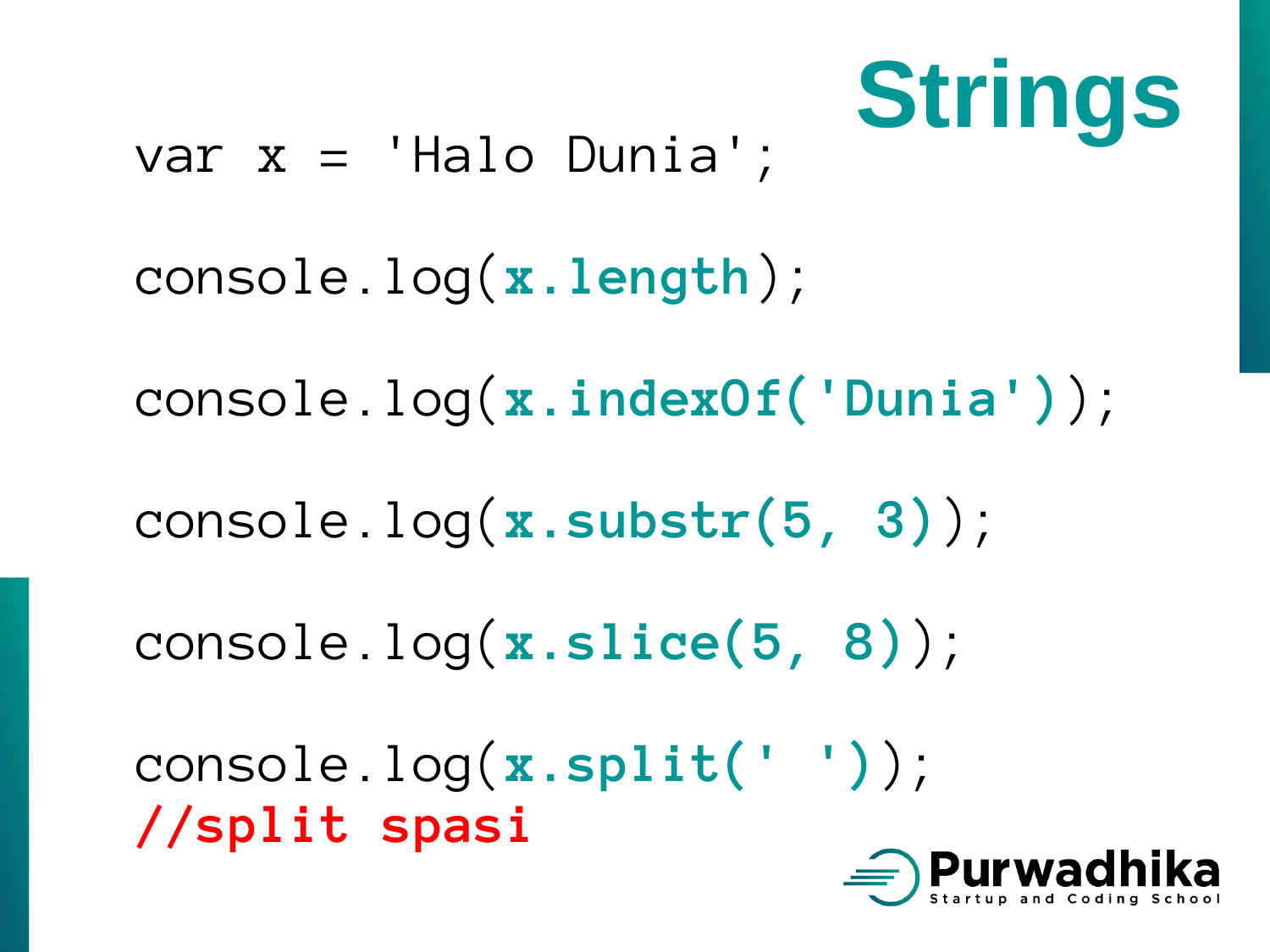

Strings
var x = 'Halo Dunia';

console.log(x.length);

console.log(x.indexOf('Dunia'));

console.log(x.substr(5, 3));

console.log(x.slice(5, 8));

console.log(x.split(' '));  //split spasi